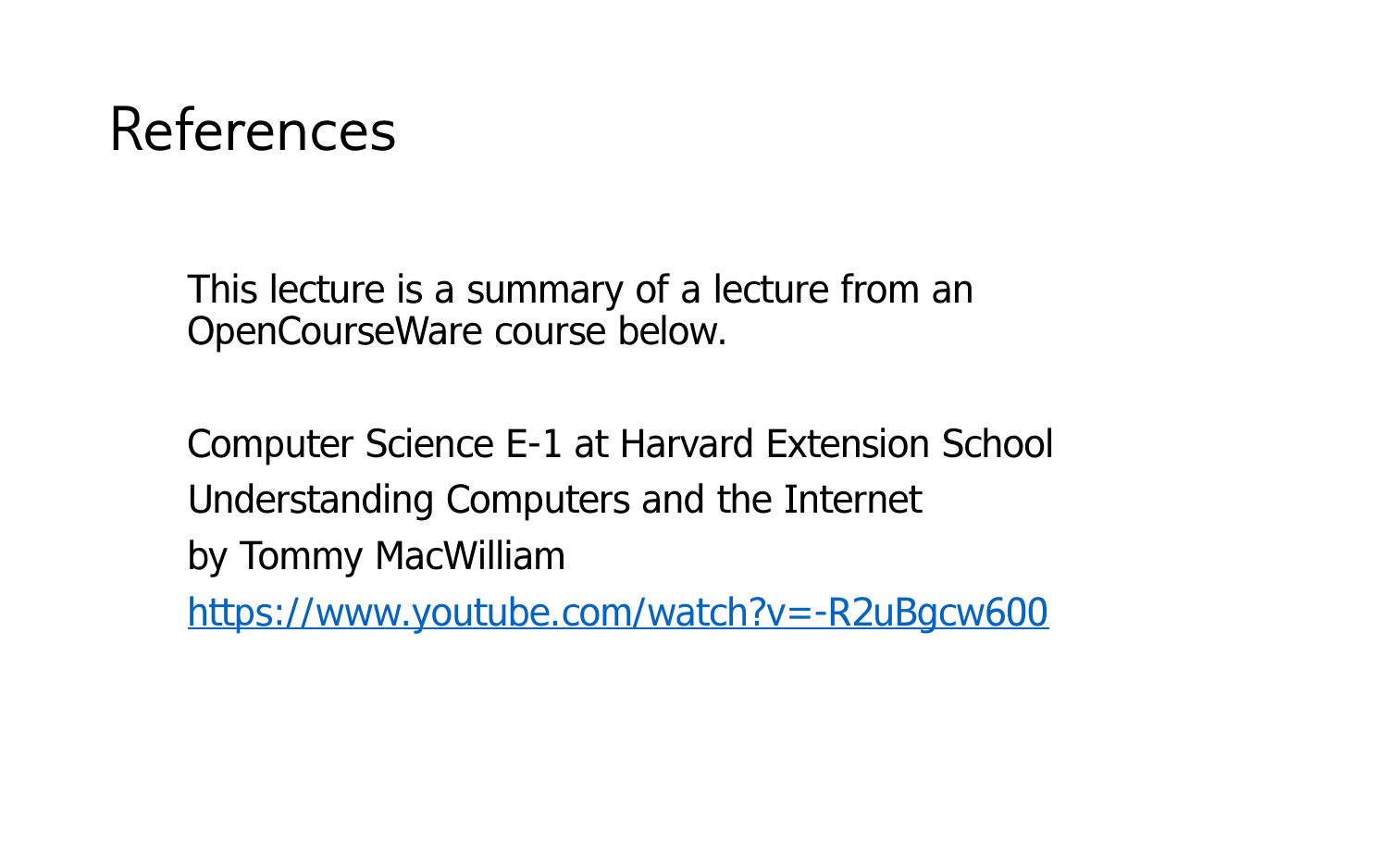

# References

This lecture is a summary of a lecture from an OpenCourseWare course below.

Computer Science E-1 at Harvard Extension School
Understanding Computers and the Internet
by Tommy MacWilliam
https://www.youtube.com/watch?v=-R2uBgcw600